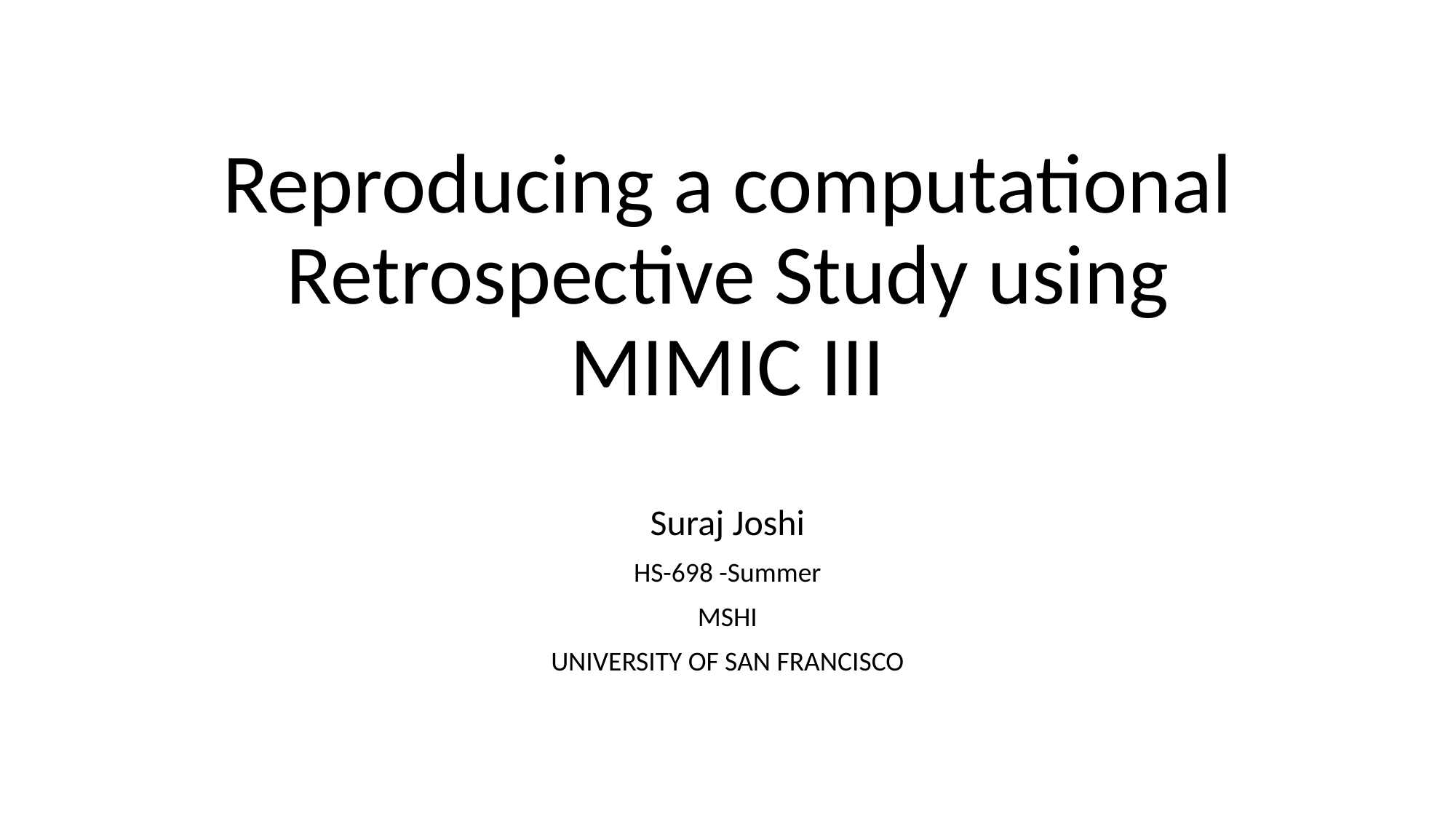

# Reproducing a computational Retrospective Study using MIMIC III
Suraj Joshi
HS-698 -Summer
MSHI
UNIVERSITY OF SAN FRANCISCO